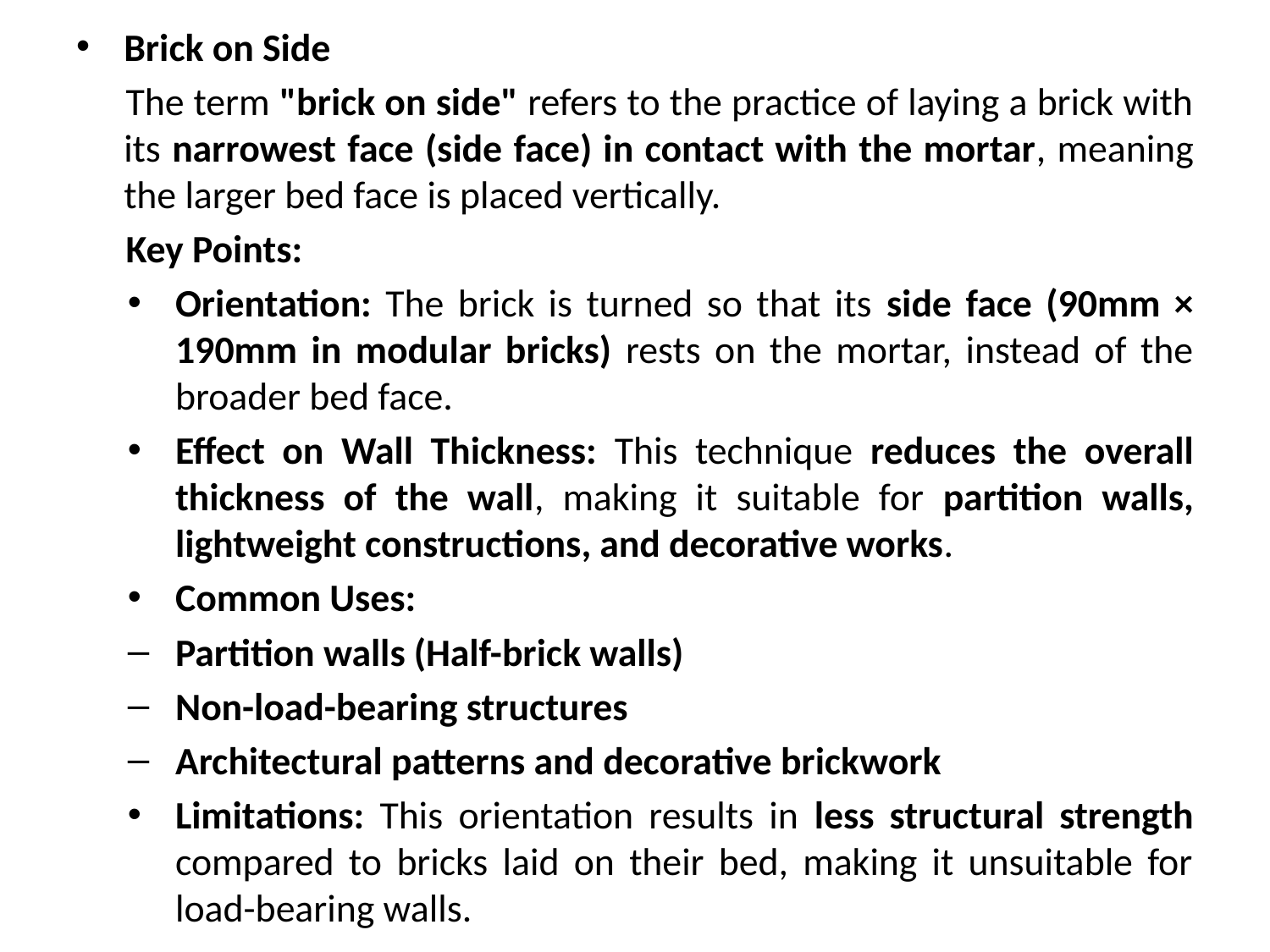

Brick on Side
The term "brick on side" refers to the practice of laying a brick with its narrowest face (side face) in contact with the mortar, meaning the larger bed face is placed vertically.
Key Points:
Orientation: The brick is turned so that its side face (90mm × 190mm in modular bricks) rests on the mortar, instead of the broader bed face.
Effect on Wall Thickness: This technique reduces the overall thickness of the wall, making it suitable for partition walls, lightweight constructions, and decorative works.
Common Uses:
Partition walls (Half-brick walls)
Non-load-bearing structures
Architectural patterns and decorative brickwork
Limitations: This orientation results in less structural strength compared to bricks laid on their bed, making it unsuitable for load-bearing walls.